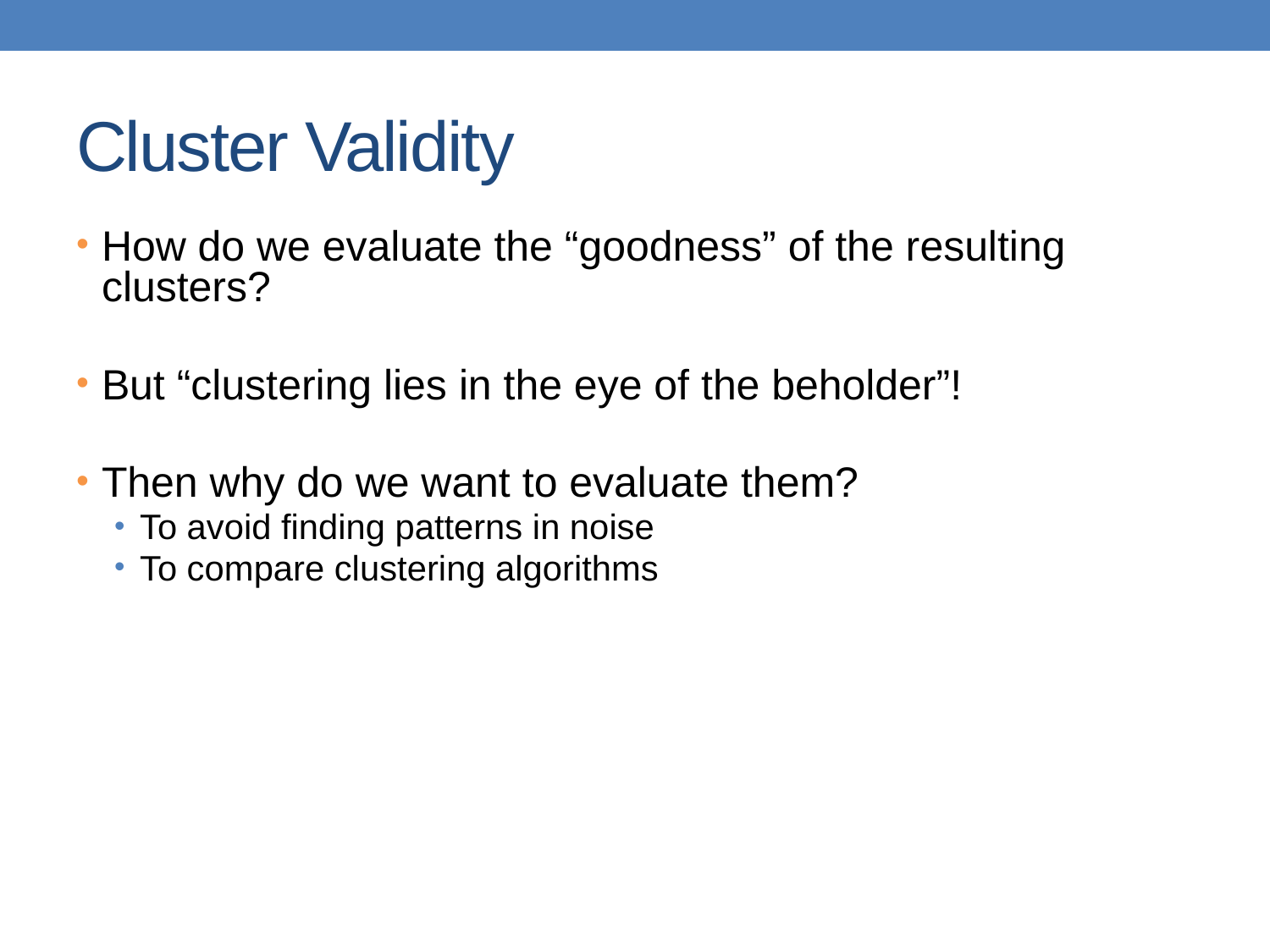

# Cluster Validity
How do we evaluate the “goodness” of the resulting clusters?

But “clustering lies in the eye of the beholder”!

Then why do we want to evaluate them?
To avoid finding patterns in noise
To compare clustering algorithms